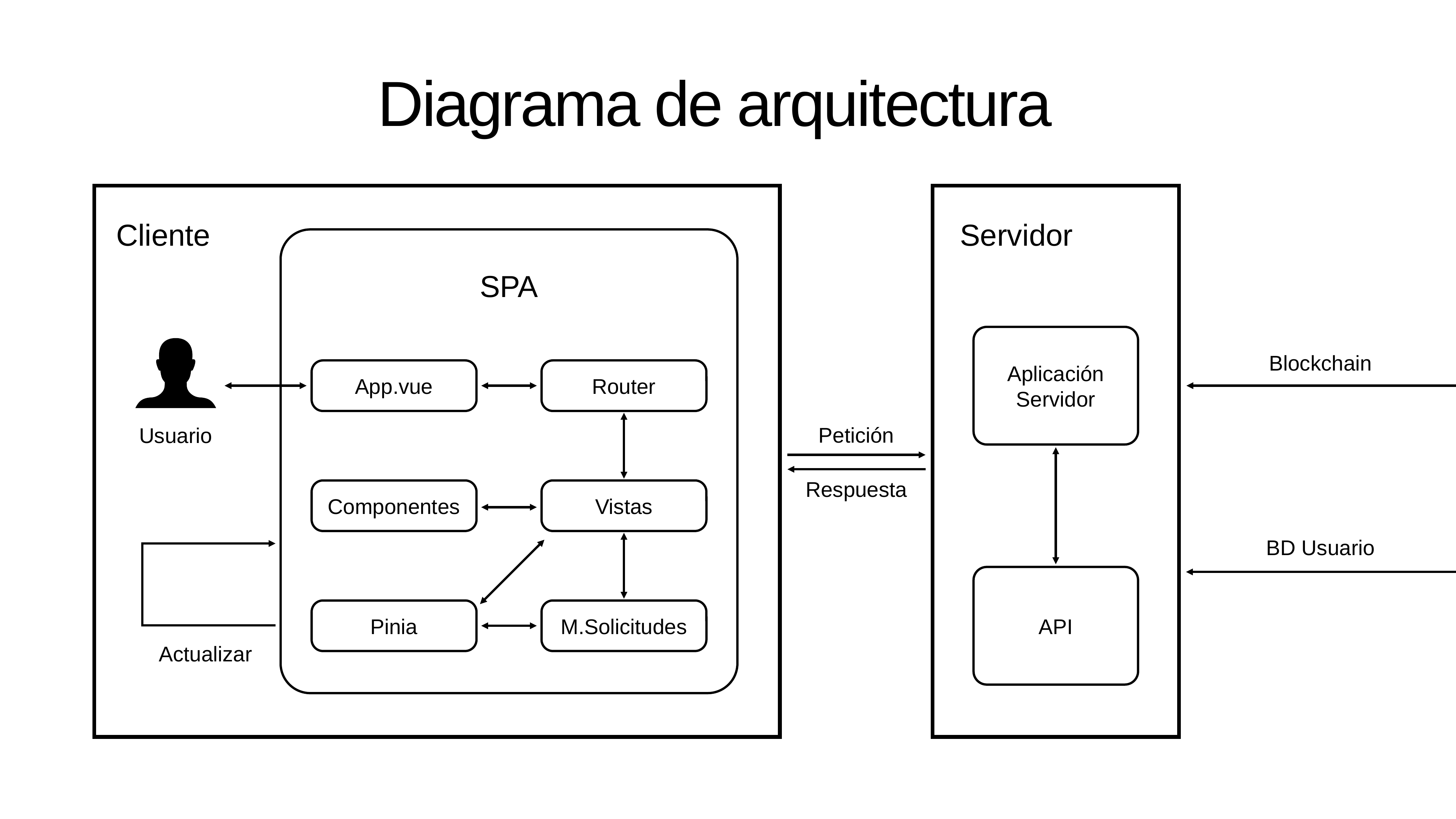

Diagrama de arquitectura

Cliente
Servidor

SPA
Aplicación
Servidor

Blockchain
App.vue
Router

Petición
Usuario

Respuesta
Componentes
Vistas

BD Usuario

API

Pinia
M.Solicitudes

Actualizar
17